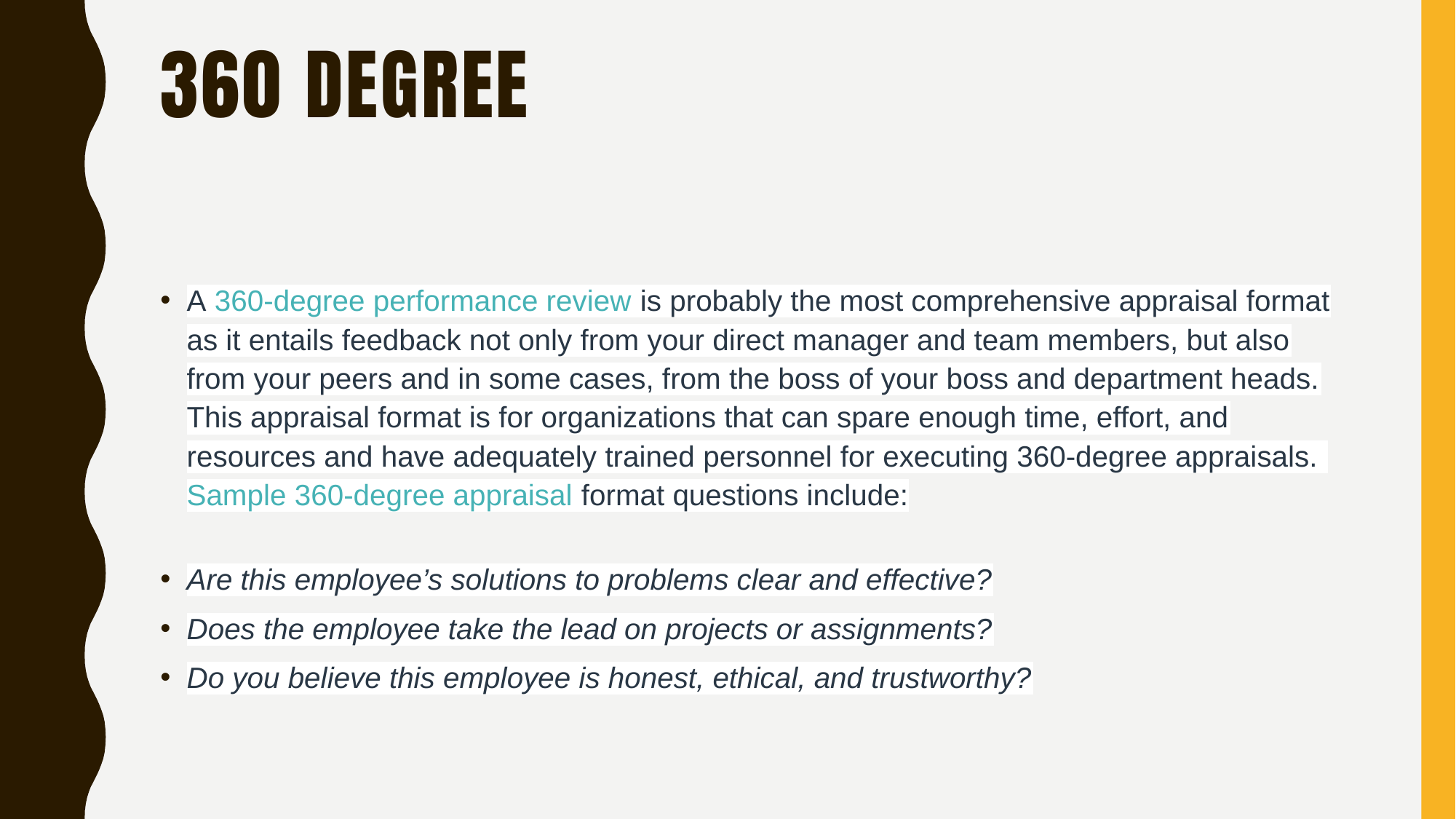

# 360 degree
A 360-degree performance review is probably the most comprehensive appraisal format as it entails feedback not only from your direct manager and team members, but also from your peers and in some cases, from the boss of your boss and department heads. This appraisal format is for organizations that can spare enough time, effort, and resources and have adequately trained personnel for executing 360-degree appraisals. Sample 360-degree appraisal format questions include:
Are this employee’s solutions to problems clear and effective?
Does the employee take the lead on projects or assignments?
Do you believe this employee is honest, ethical, and trustworthy?